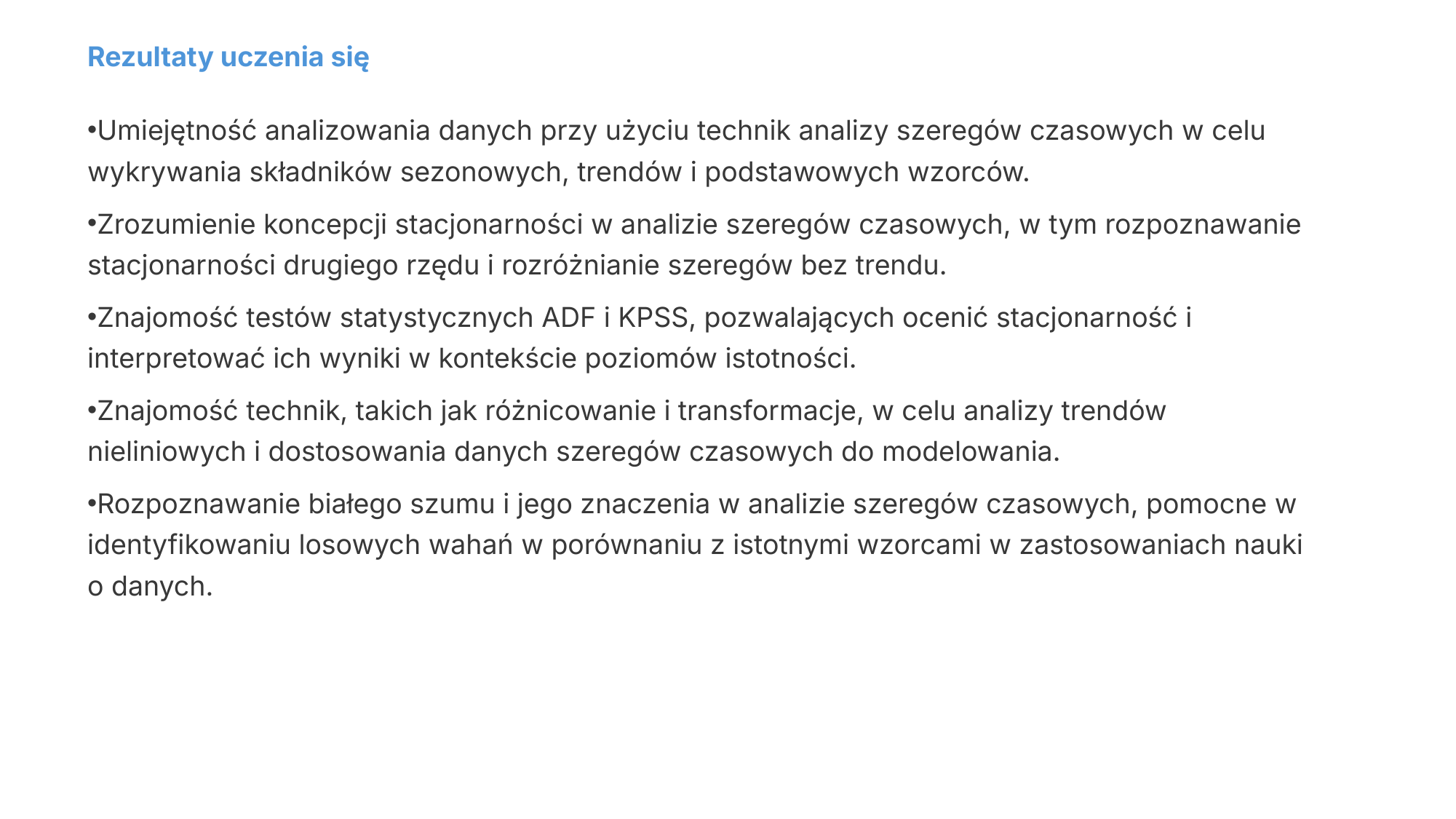

Rezultaty uczenia się

Umiejętność analizowania danych przy użyciu technik analizy szeregów czasowych w celu wykrywania składników sezonowych, trendów i podstawowych wzorców.
Zrozumienie koncepcji stacjonarności w analizie szeregów czasowych, w tym rozpoznawanie stacjonarności drugiego rzędu i rozróżnianie szeregów bez trendu.
Znajomość testów statystycznych ADF i KPSS, pozwalających ocenić stacjonarność i interpretować ich wyniki w kontekście poziomów istotności.
Znajomość technik, takich jak różnicowanie i transformacje, w celu analizy trendów nieliniowych i dostosowania danych szeregów czasowych do modelowania.
Rozpoznawanie białego szumu i jego znaczenia w analizie szeregów czasowych, pomocne w identyfikowaniu losowych wahań w porównaniu z istotnymi wzorcami w zastosowaniach nauki o danych.